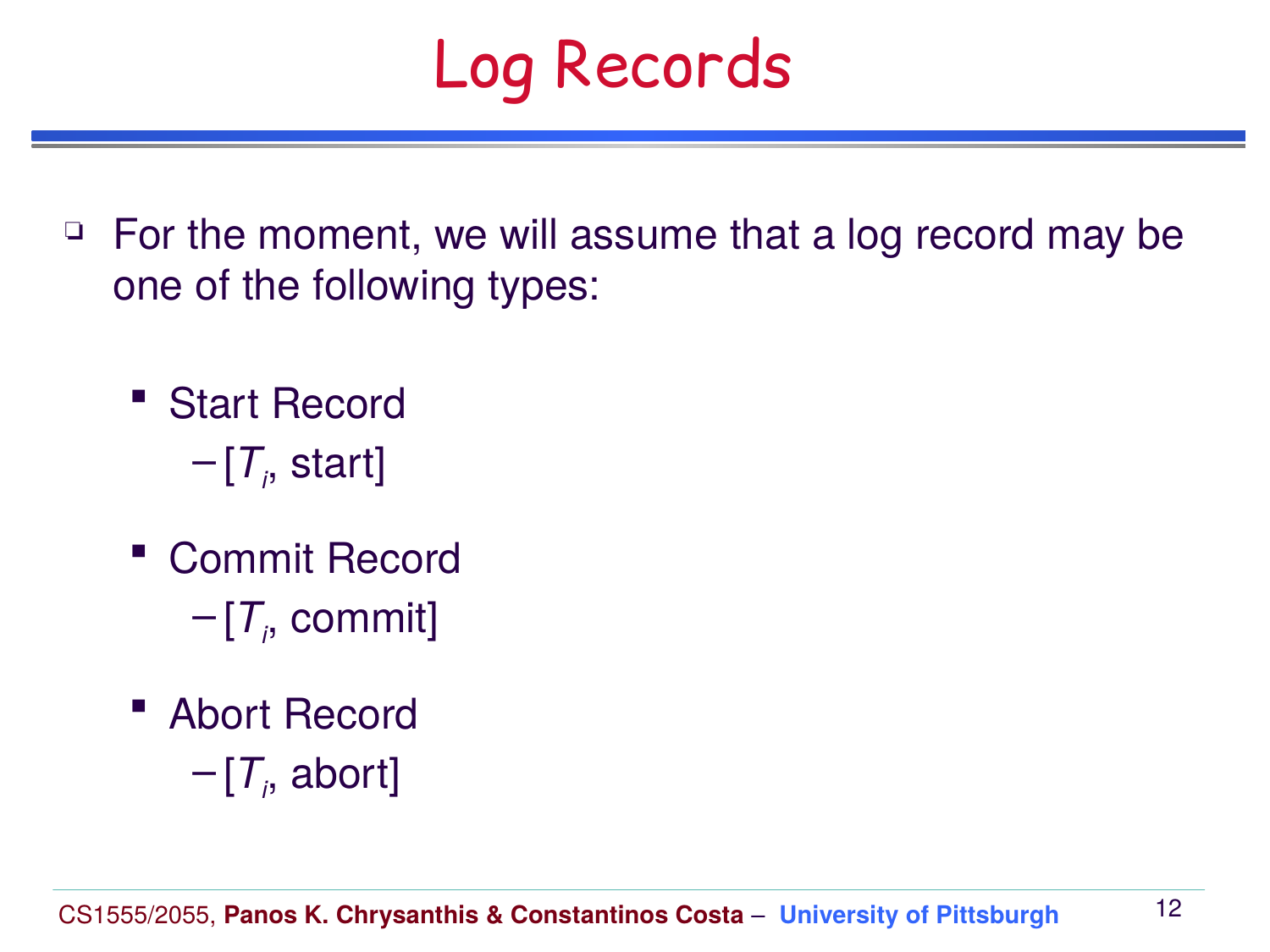

# Log Records
For the moment, we will assume that a log record may be one of the following types:

Start Record
[Ti, start]

Commit Record
[Ti, commit]

Abort Record
[Ti, abort]